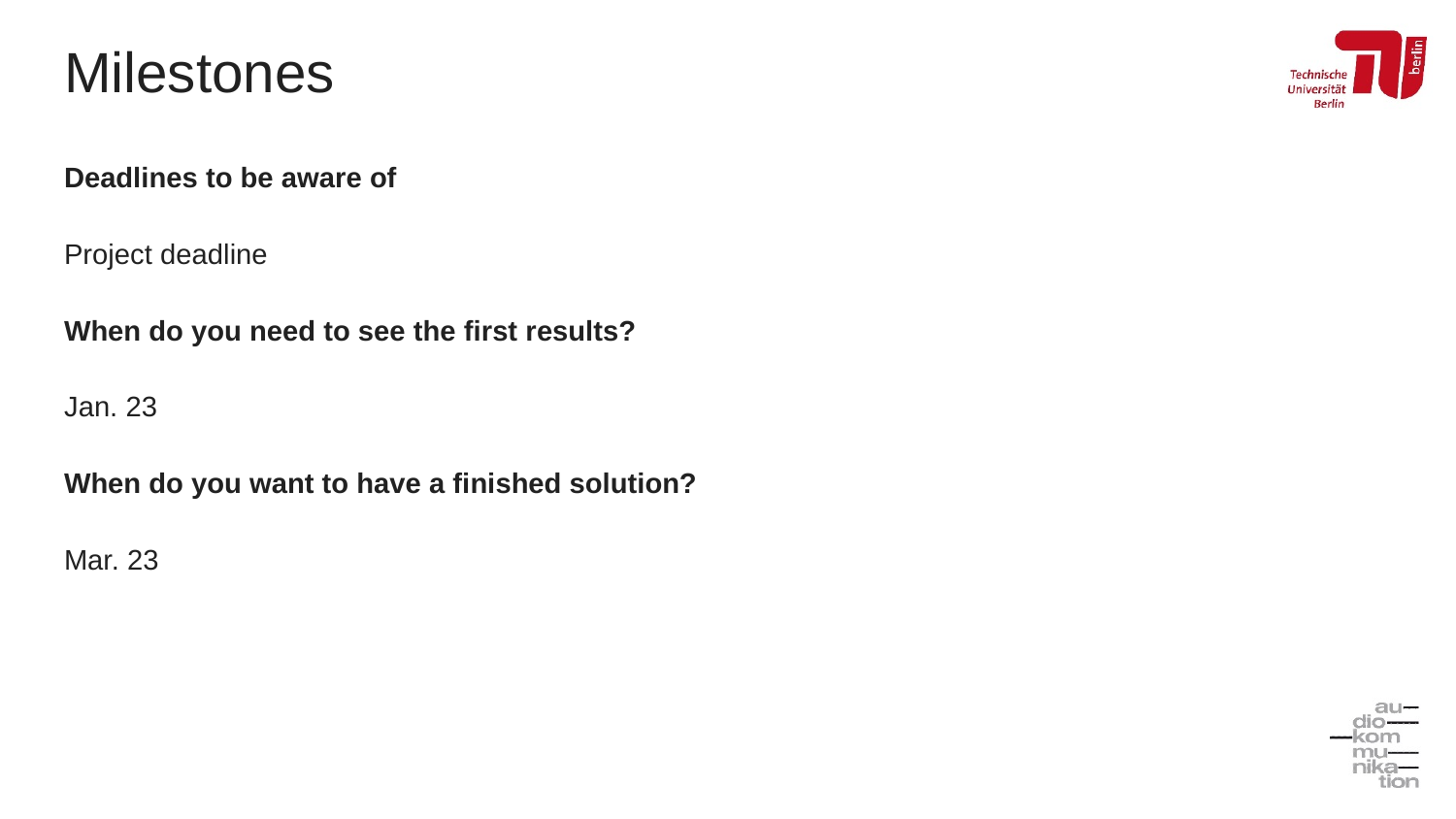

# Milestones
Deadlines to be aware of
Project deadline
When do you need to see the first results?
Jan. 23
When do you want to have a finished solution?
Mar. 23